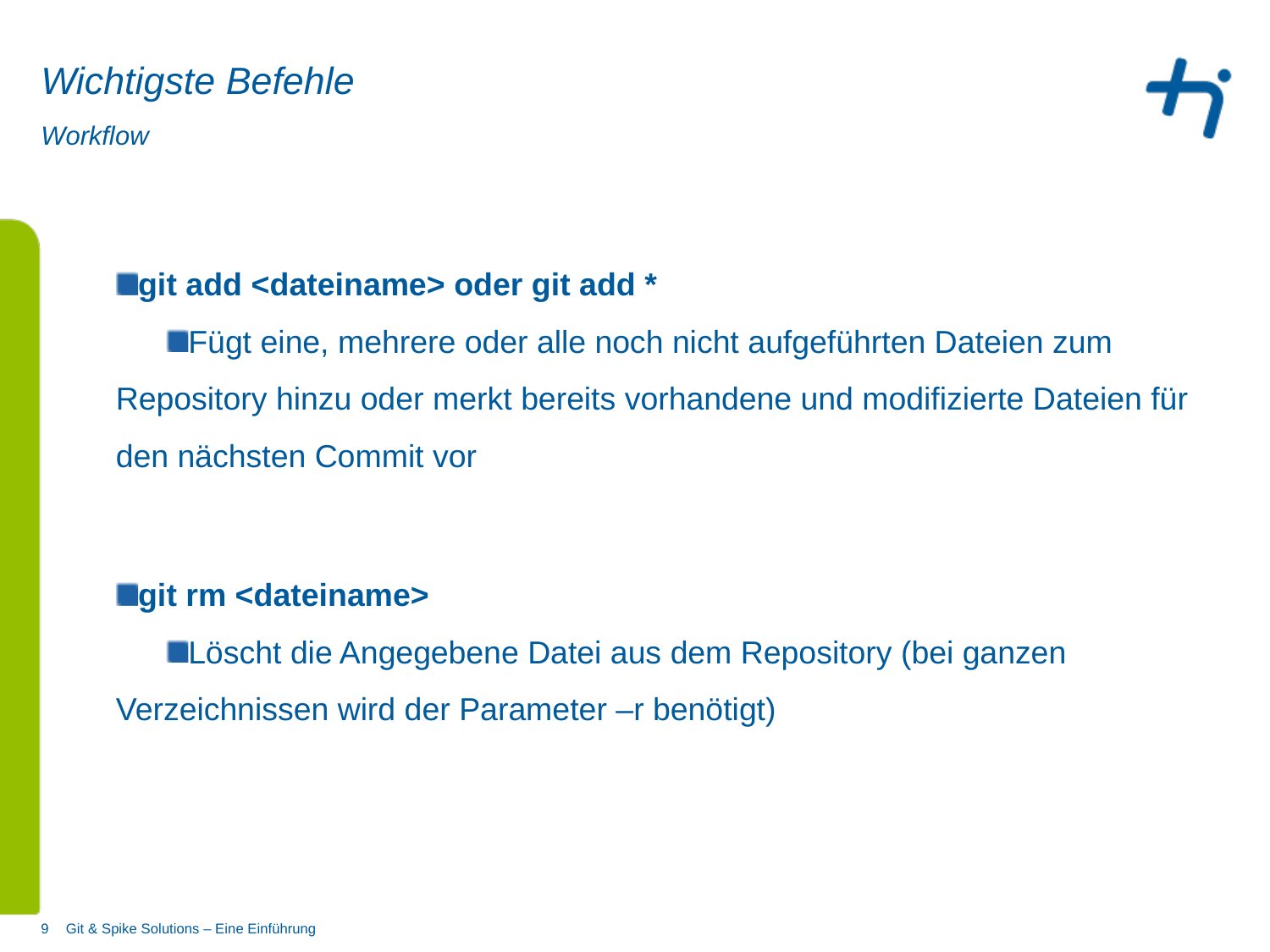

# Wichtigste Befehle
Workflow
git add <dateiname> oder git add *
Fügt eine, mehrere oder alle noch nicht aufgeführten Dateien zum Repository hinzu oder merkt bereits vorhandene und modifizierte Dateien für den nächsten Commit vor

git rm <dateiname>
Löscht die Angegebene Datei aus dem Repository (bei ganzen Verzeichnissen wird der Parameter –r benötigt)

9